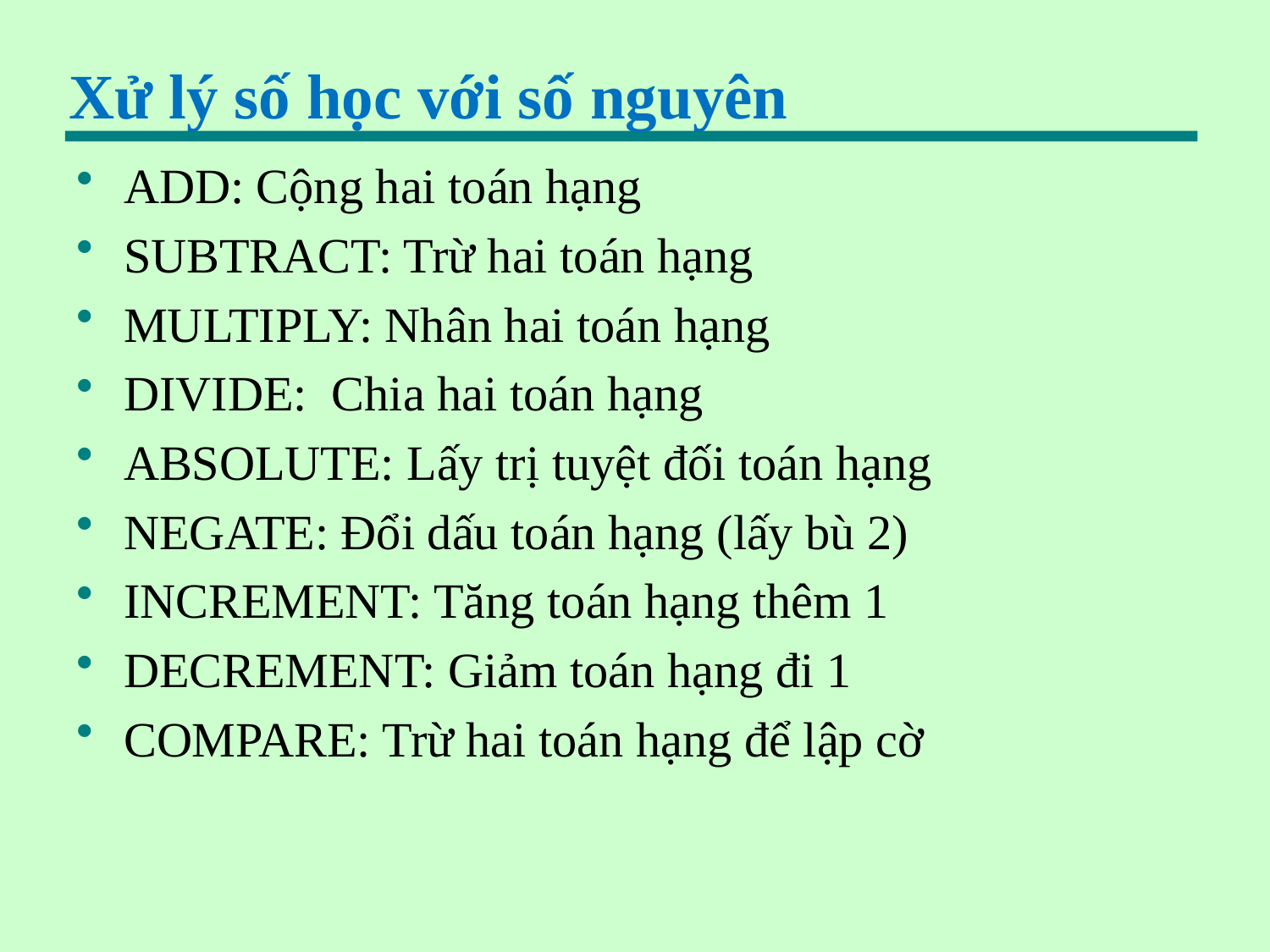

# Xử lý số học với số nguyên
ADD: Cộng hai toán hạng
SUBTRACT: Trừ hai toán hạng
MULTIPLY: Nhân hai toán hạng
DIVIDE:  Chia hai toán hạng
ABSOLUTE: Lấy trị tuyệt đối toán hạng
NEGATE: Đổi dấu toán hạng (lấy bù 2)
INCREMENT: Tăng toán hạng thêm 1
DECREMENT: Giảm toán hạng đi 1
COMPARE: Trừ hai toán hạng để lập cờ